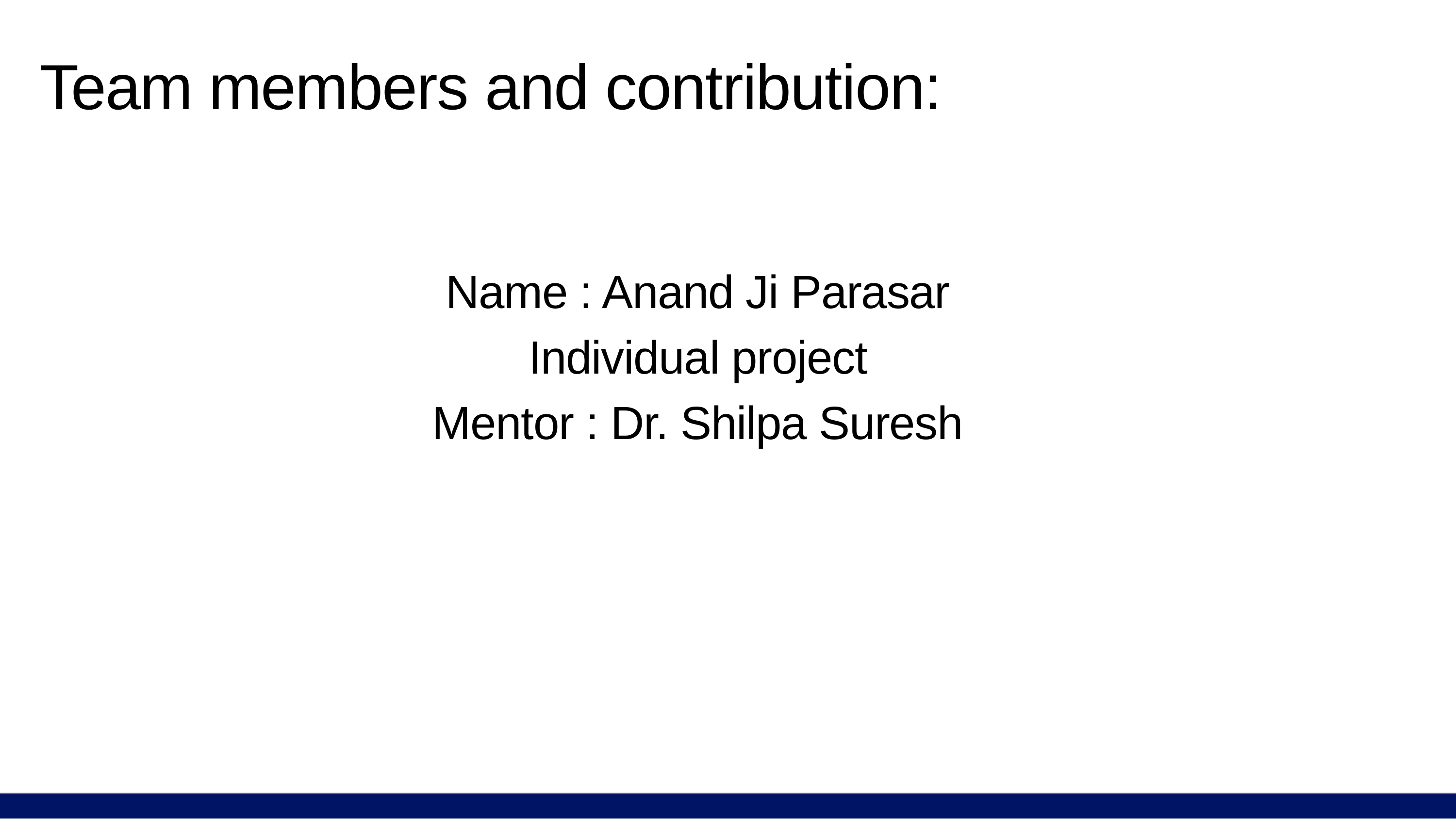

Team members and contribution:
Name : Anand Ji Parasar
 Individual project
Mentor : Dr. Shilpa Suresh